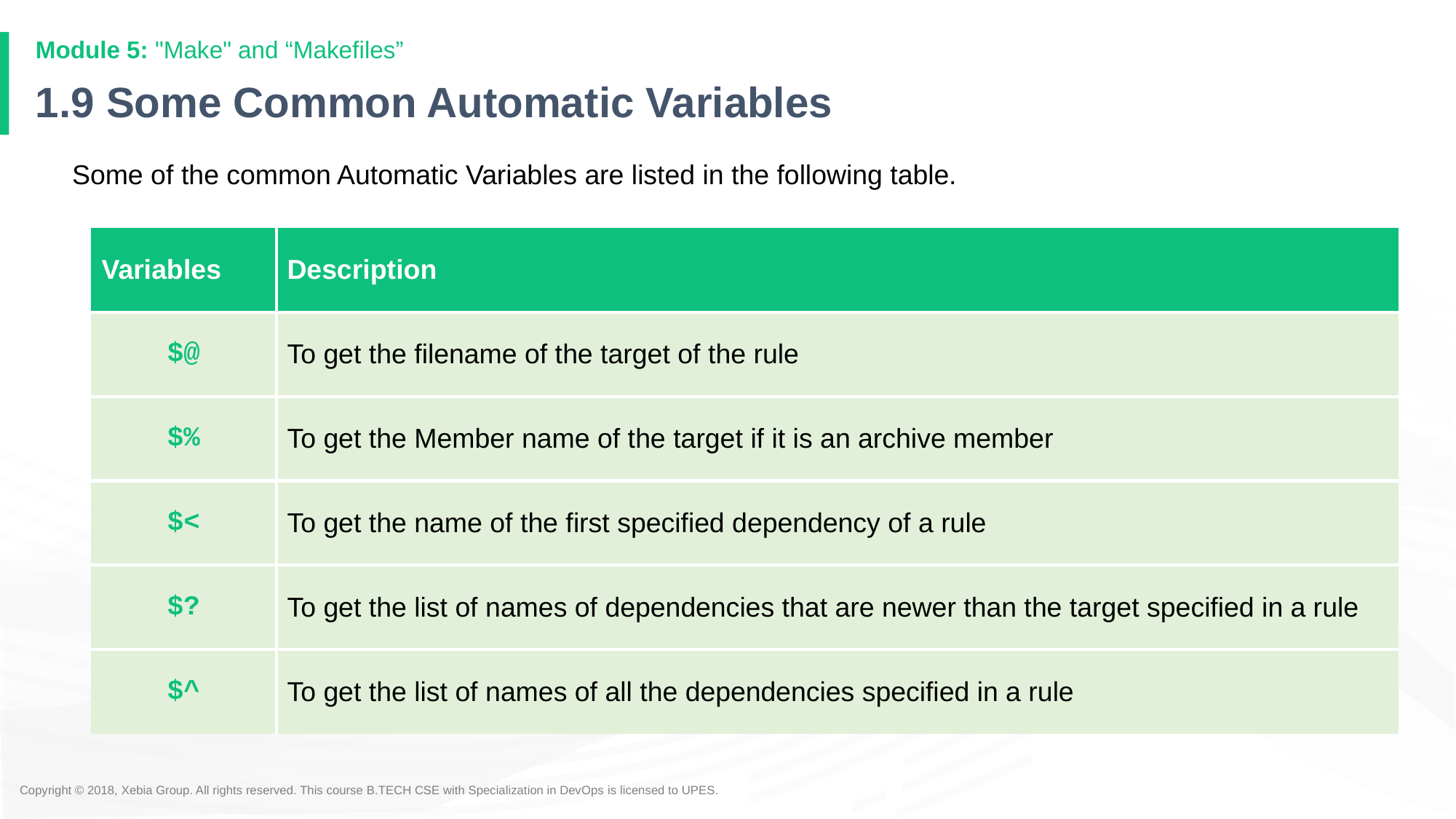

Module 5: "Make" and “Makefiles”
# 1.9 Some Common Automatic Variables
Some of the common Automatic Variables are listed in the following table.

| Variables | Description |
| --- | --- |
| $@ | To get the filename of the target of the rule |
| $% | To get the Member name of the target if it is an archive member |
| $< | To get the name of the first specified dependency of a rule |
| $? | To get the list of names of dependencies that are newer than the target specified in a rule |
| $^ | To get the list of names of all the dependencies specified in a rule |